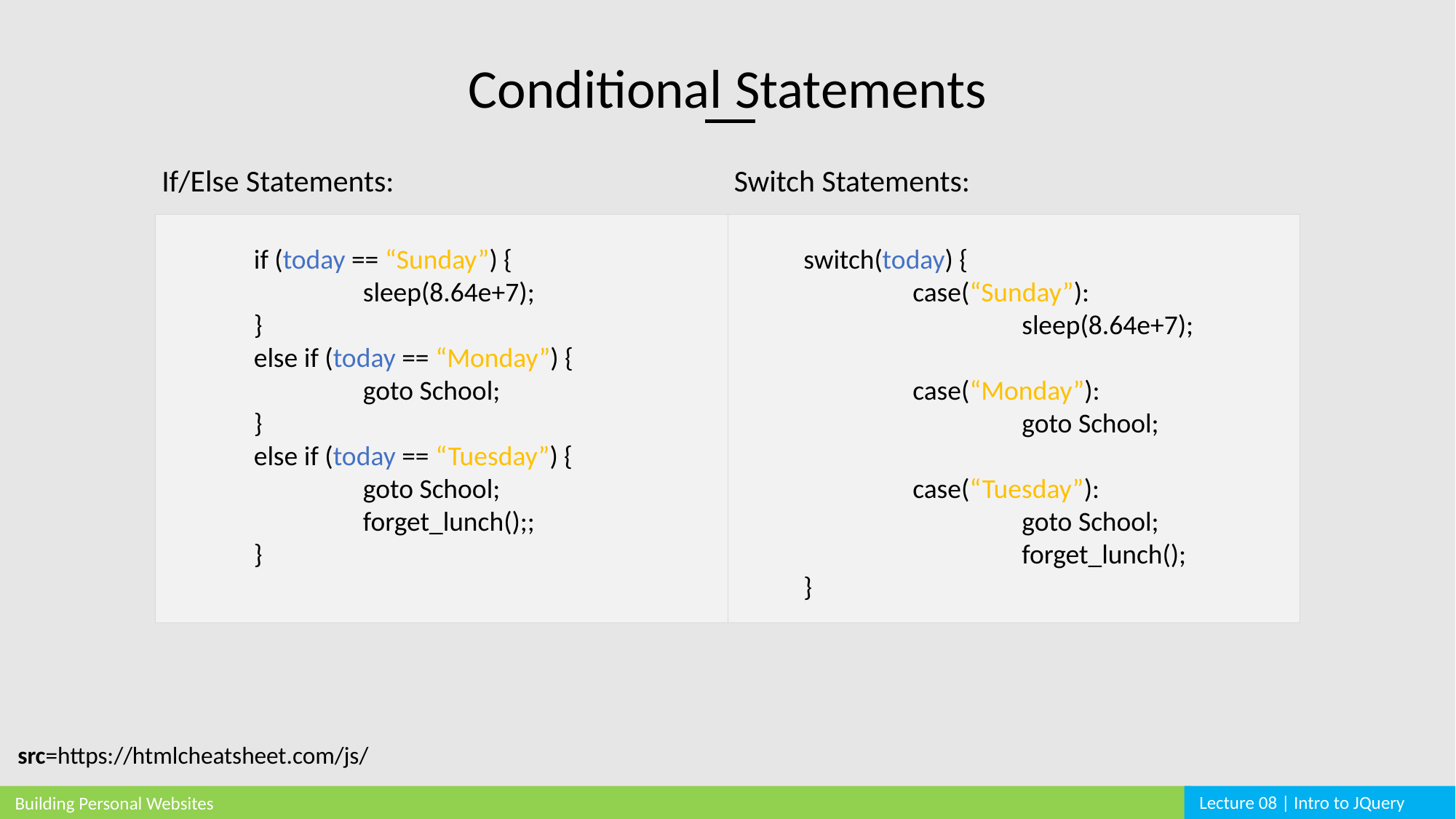

Conditional Statements
If/Else Statements:
Switch Statements:

if (today == “Sunday”) {
	sleep(8.64e+7);
}
else if (today == “Monday”) {
	goto School;
}
else if (today == “Tuesday”) {
	goto School;
	forget_lunch();;
}
switch(today) {
	case(“Sunday”):
		sleep(8.64e+7);

	case(“Monday”):
		goto School;

	case(“Tuesday”):
		goto School;
		forget_lunch();
}
src=https://htmlcheatsheet.com/js/
Lecture 08 | Intro to JQuery

Building Personal Websites